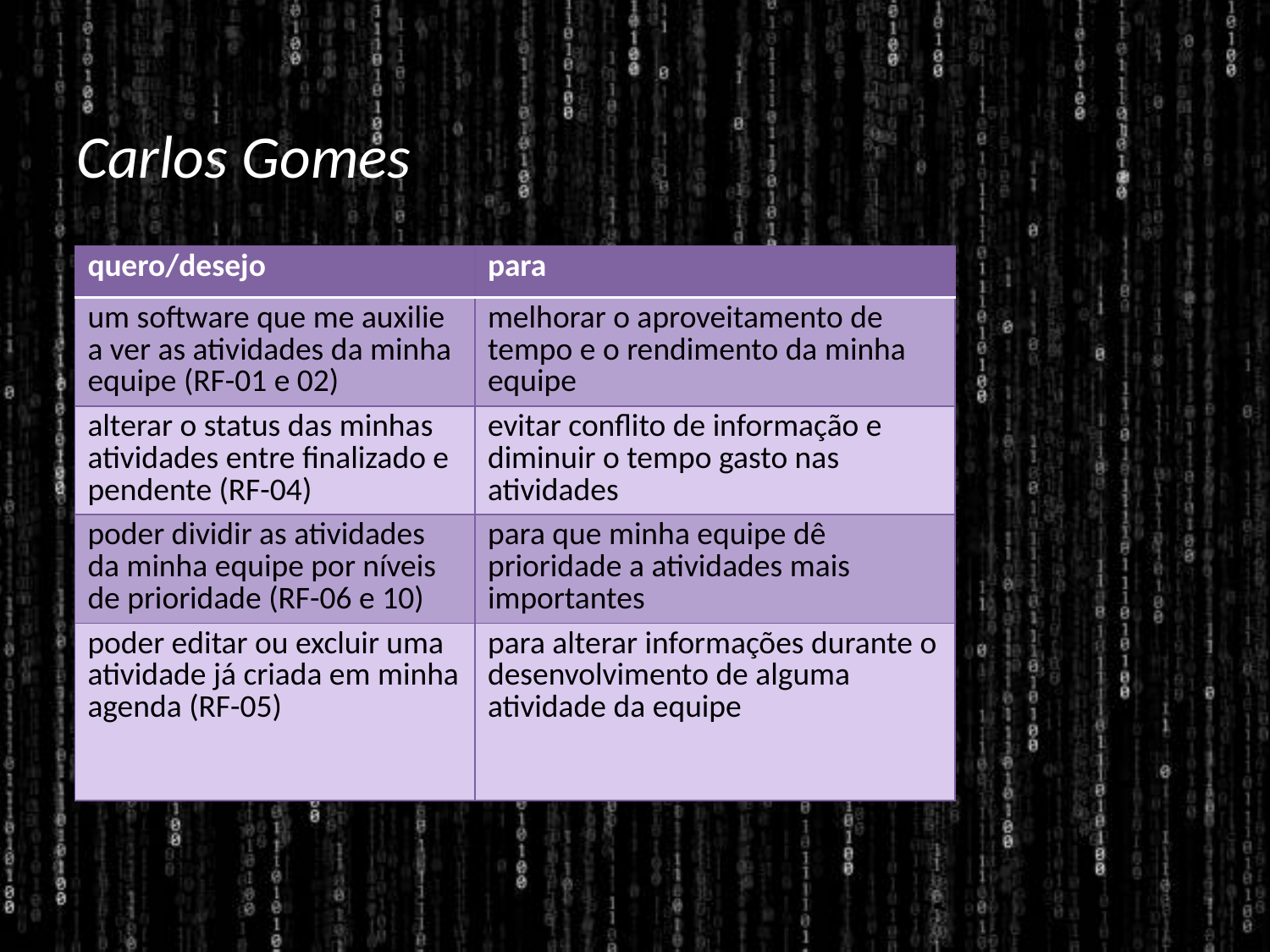

# Carlos Gomes
| quero/desejo | para |
| --- | --- |
| um software que me auxilie a ver as atividades da minha equipe (RF-01 e 02) | melhorar o aproveitamento de tempo e o rendimento da minha equipe |
| alterar o status das minhas atividades entre finalizado e pendente (RF-04) | evitar conflito de informação e diminuir o tempo gasto nas atividades |
| poder dividir as atividades da minha equipe por níveis de prioridade (RF-06 e 10) | para que minha equipe dê prioridade a atividades mais importantes |
| poder editar ou excluir uma atividade já criada em minha agenda (RF-05) | para alterar informações durante o desenvolvimento de alguma atividade da equipe |